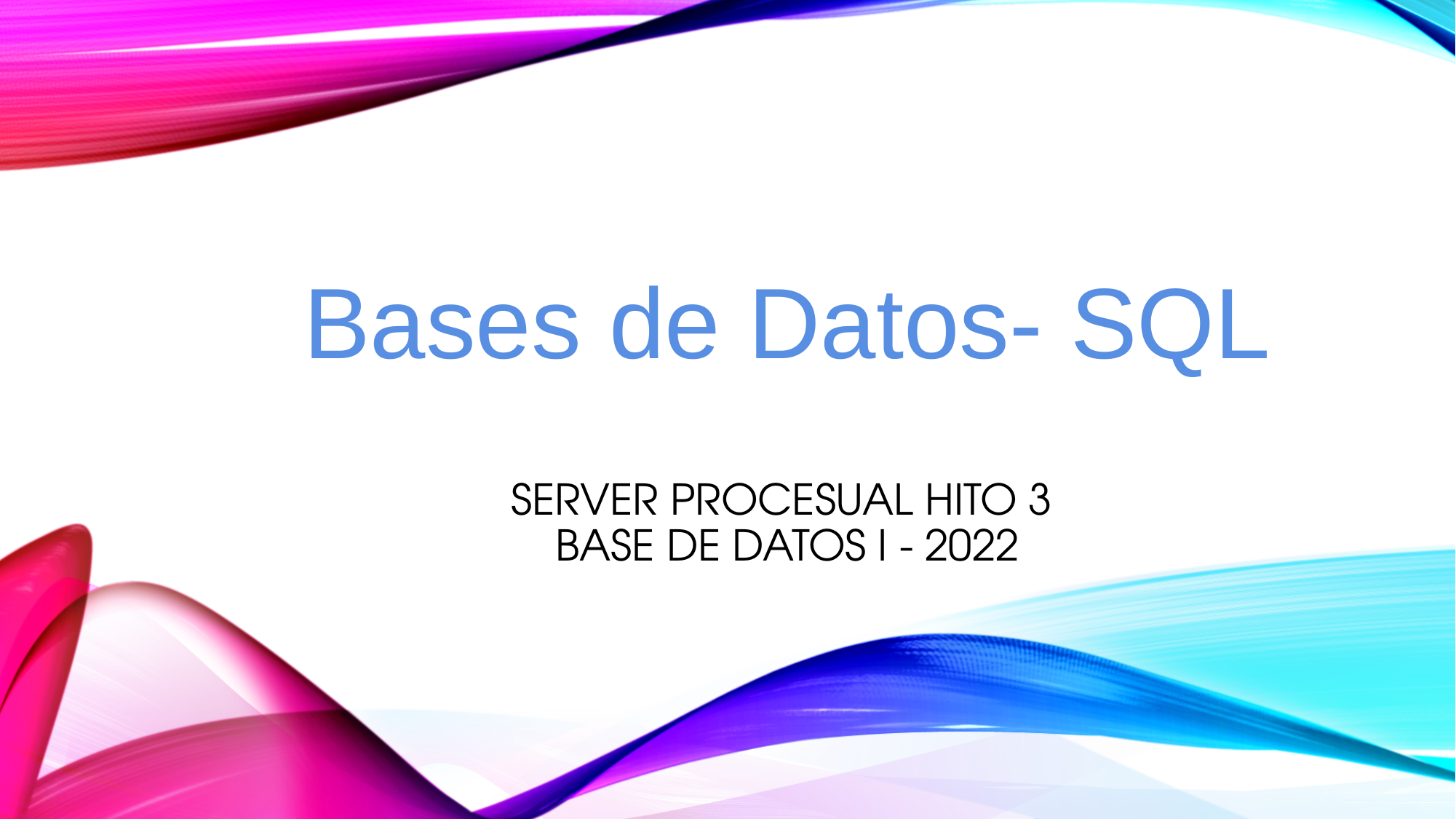

# Bases de Datos- SQL Server Procesual Hito 3 Base de Datos I - 2022